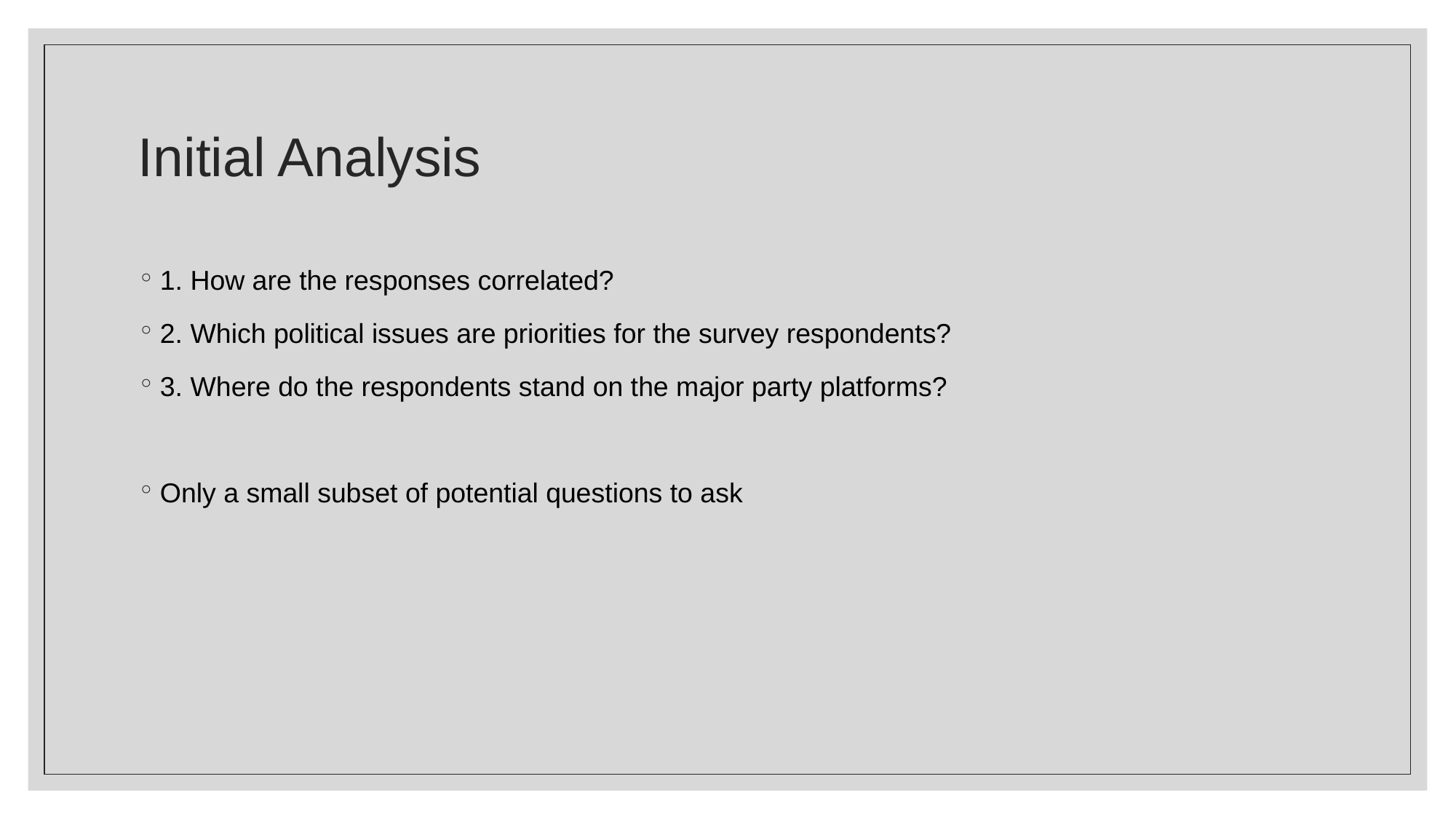

# Initial Analysis
1. How are the responses correlated?
2. Which political issues are priorities for the survey respondents?
3. Where do the respondents stand on the major party platforms?

Only a small subset of potential questions to ask